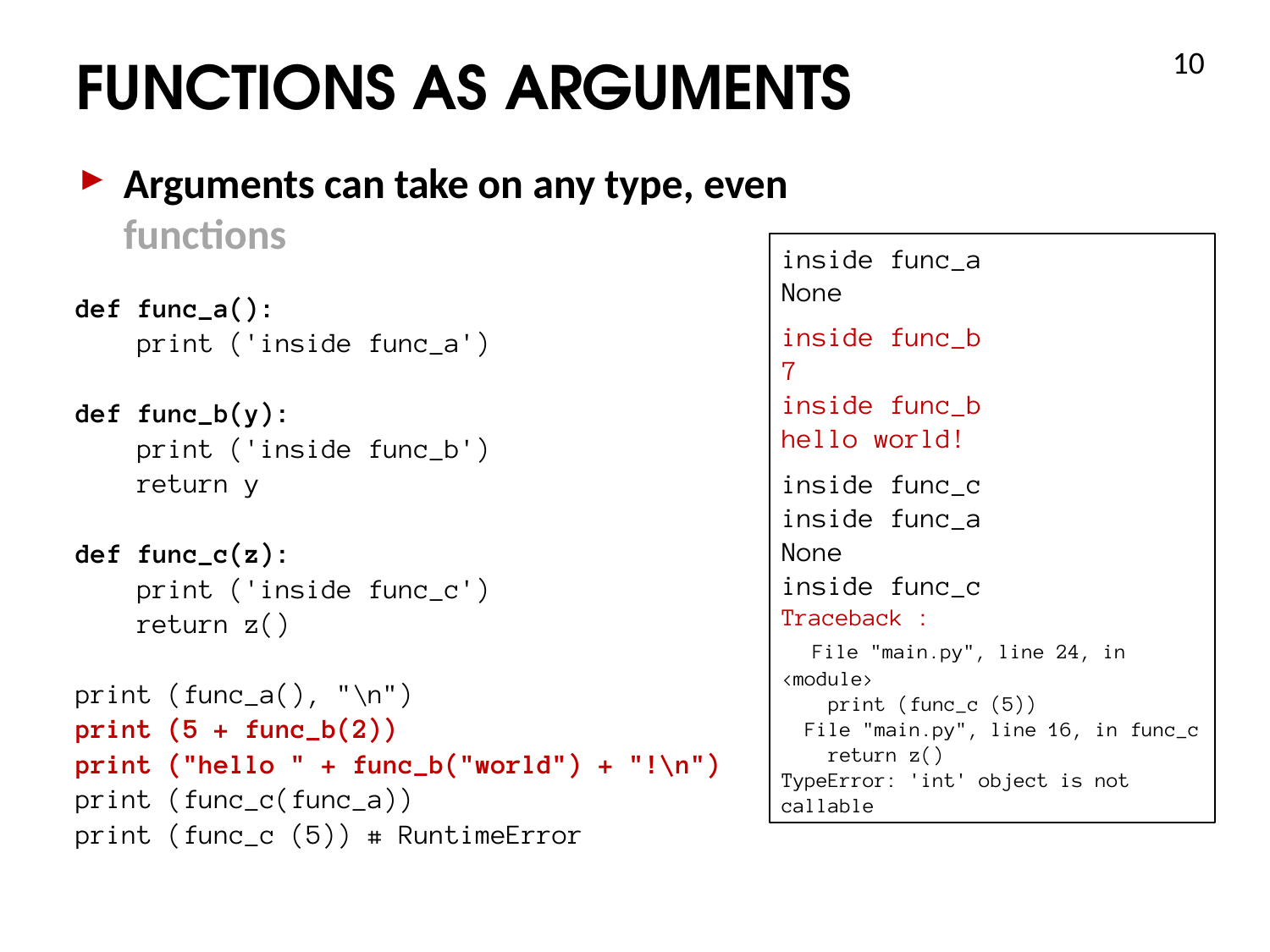

10
# FUNCTIONS AS ARGUMENTS
Arguments can take on any type, even functions

def func_a():
    print ('inside func_a')

def func_b(y):
    print ('inside func_b')
    return y

def func_c(z):
    print ('inside func_c')
    return z()

print (func_a(), "\n")
print (5 + func_b(2))
print ("hello " + func_b("world") + "!\n")
print (func_c(func_a))
print (func_c (5)) # RuntimeError

inside func_a
None

inside func_b
7
inside func_b
hello world!

inside func_c
inside func_a
None
inside func_c
Traceback :
  File "main.py", line 24, in <module>
    print (func_c (5))
  File "main.py", line 16, in func_c
    return z()
TypeError: 'int' object is not callable